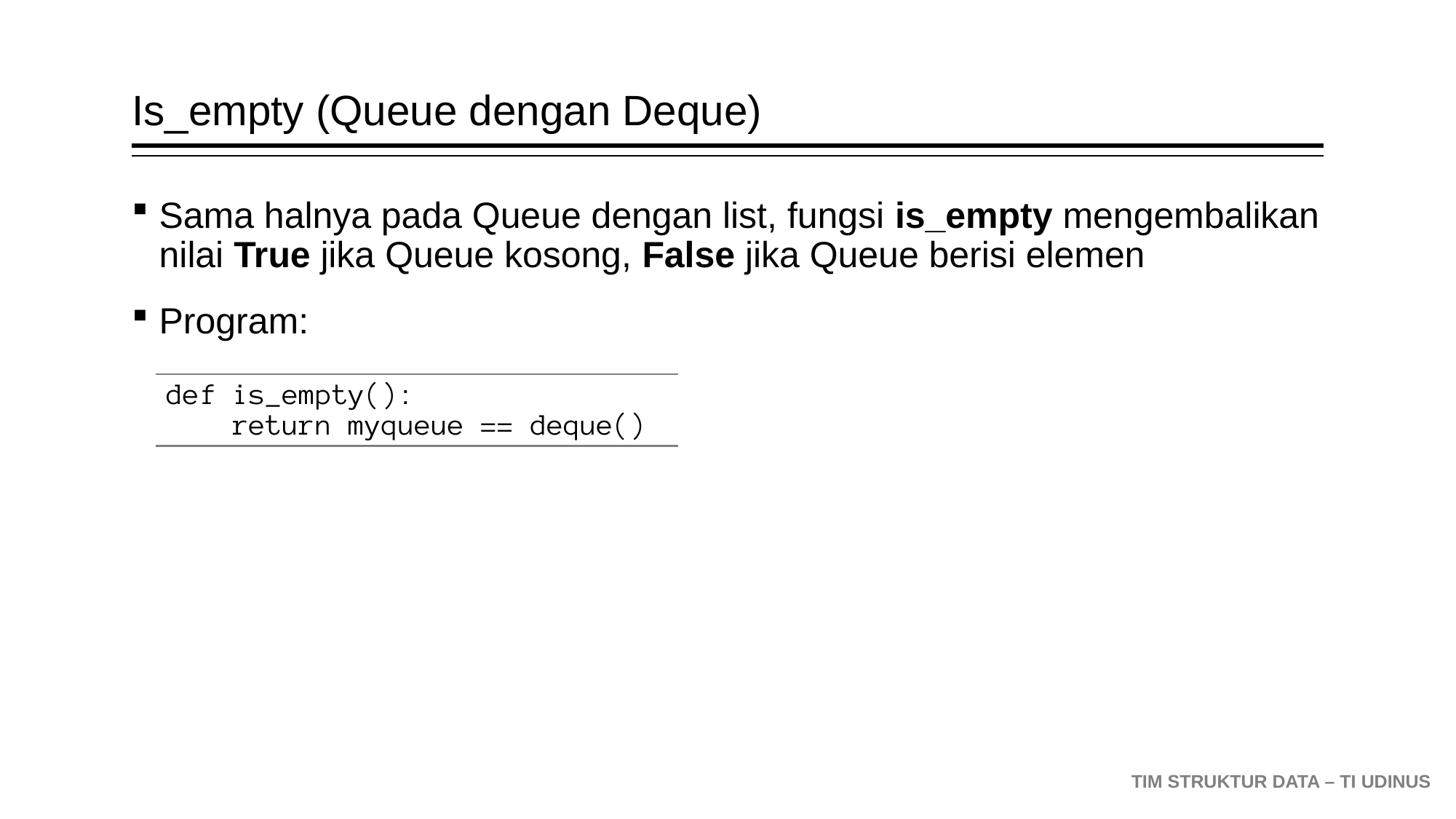

# Is_empty (Queue dengan Deque)
Sama halnya pada Queue dengan list, fungsi is_empty mengembalikan nilai True jika Queue kosong, False jika Queue berisi elemen
Program:
| def is\_empty(): return myqueue == deque() |
| --- |